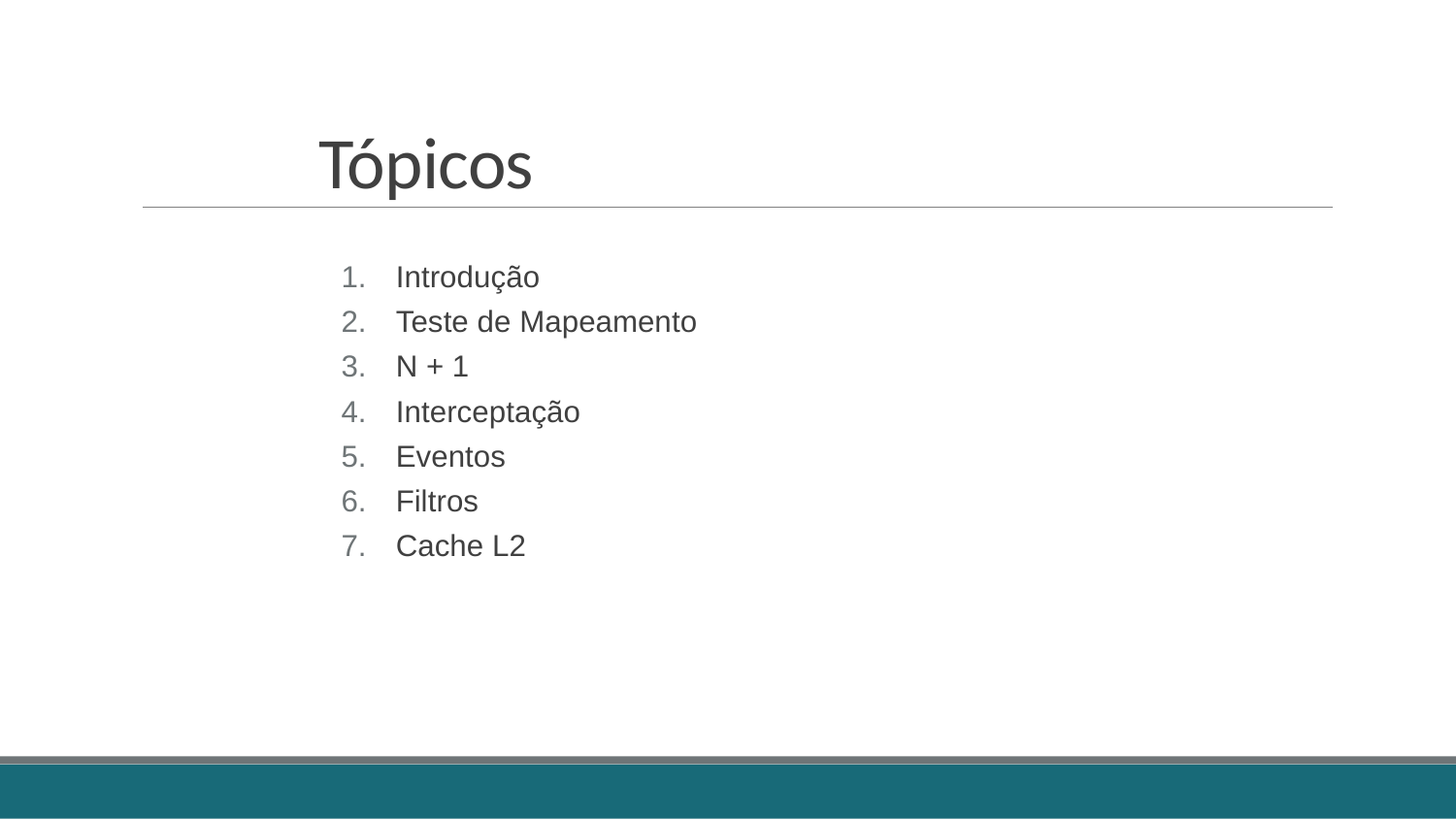

# Tópicos
Introdução
Teste de Mapeamento
N + 1
Interceptação
Eventos
Filtros
Cache L2